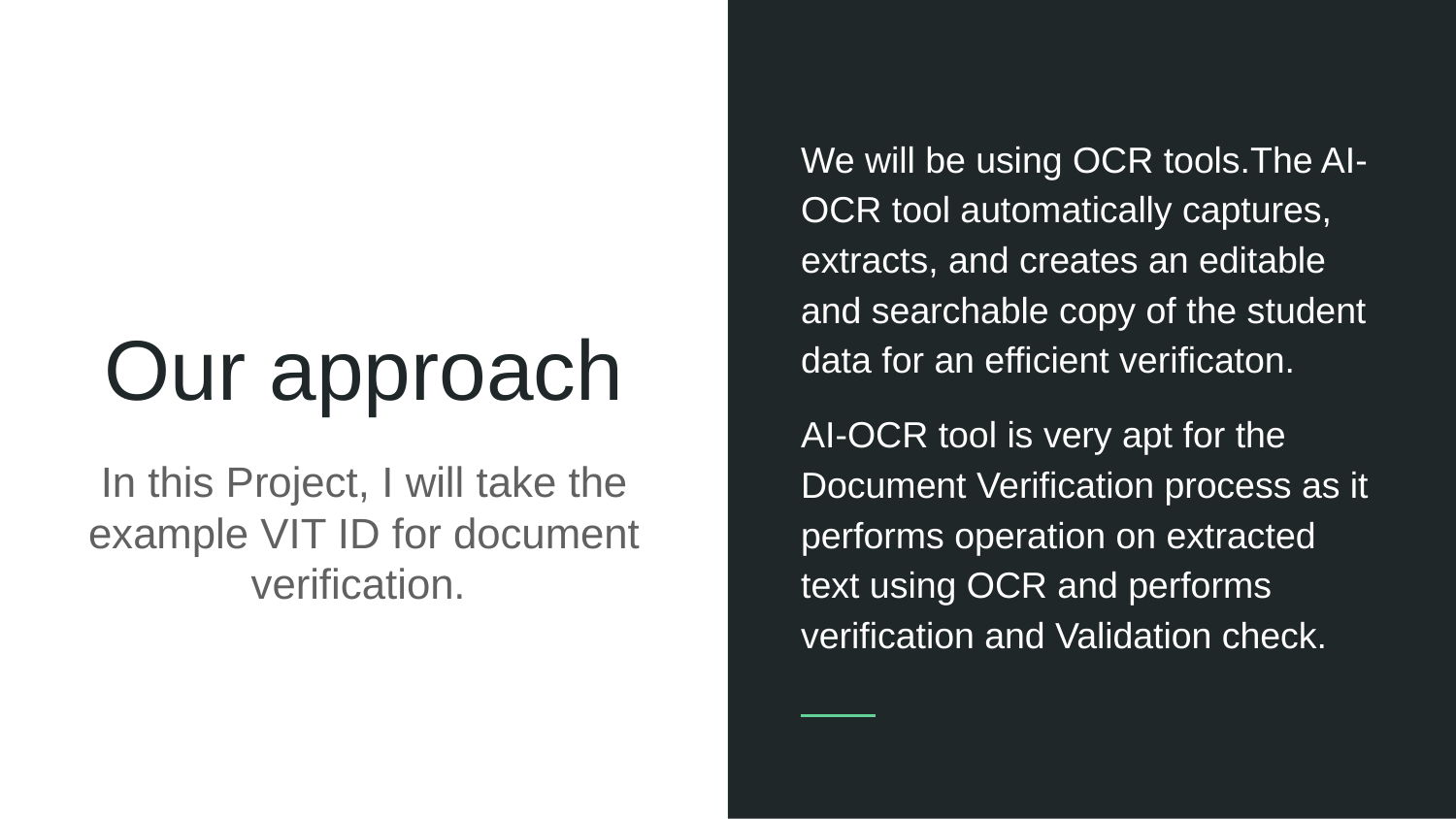

We will be using OCR tools.The AI-OCR tool automatically captures, extracts, and creates an editable and searchable copy of the student data for an efficient verificaton.
AI-OCR tool is very apt for the Document Verification process as it performs operation on extracted text using OCR and performs verification and Validation check.

# Our approach
In this Project, I will take the example VIT ID for document verification.